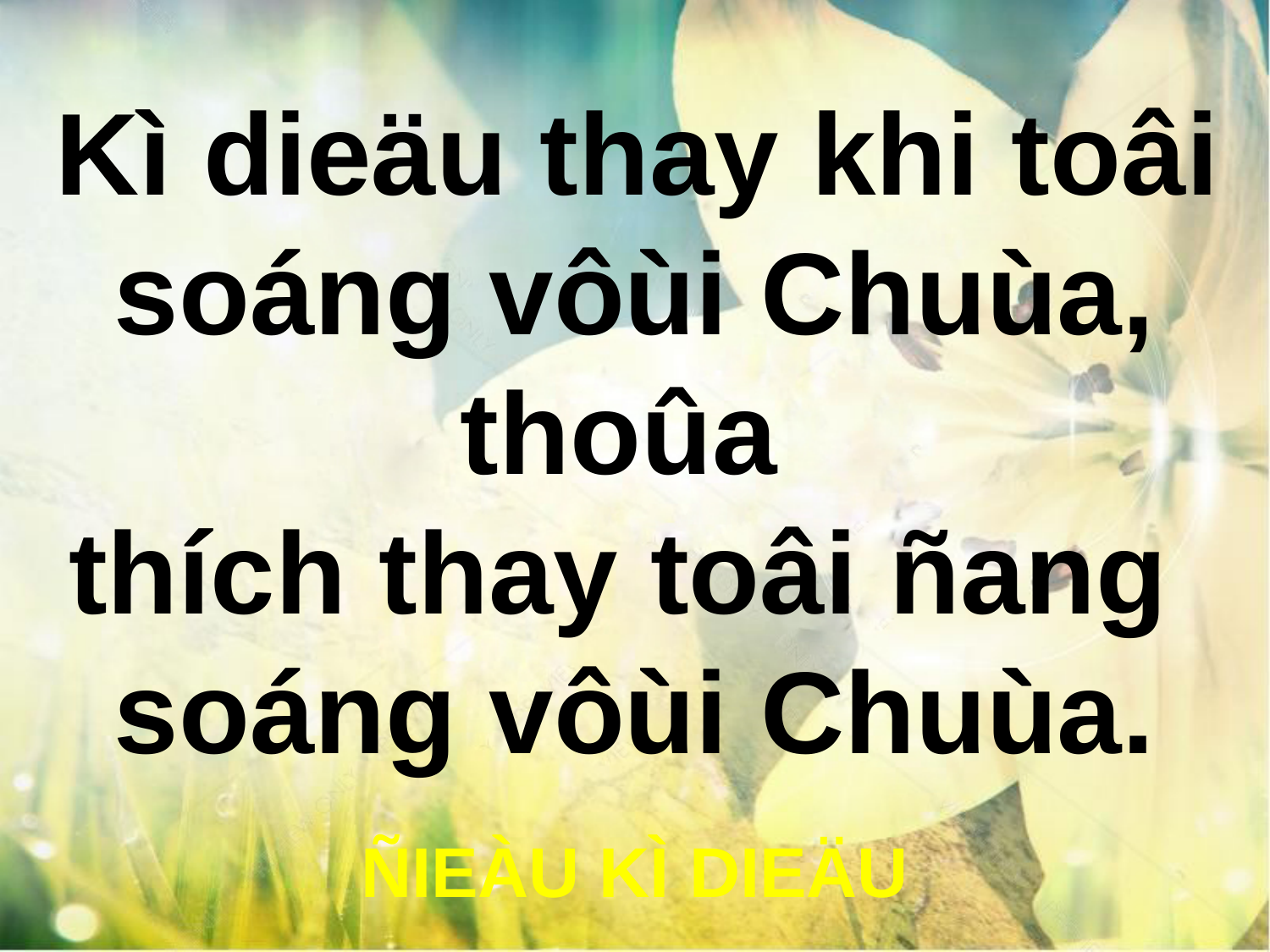

Kì dieäu thay khi toâi
soáng vôùi Chuùa, thoûa
thích thay toâi ñang
soáng vôùi Chuùa.
ÑIEÀU KÌ DIEÄU